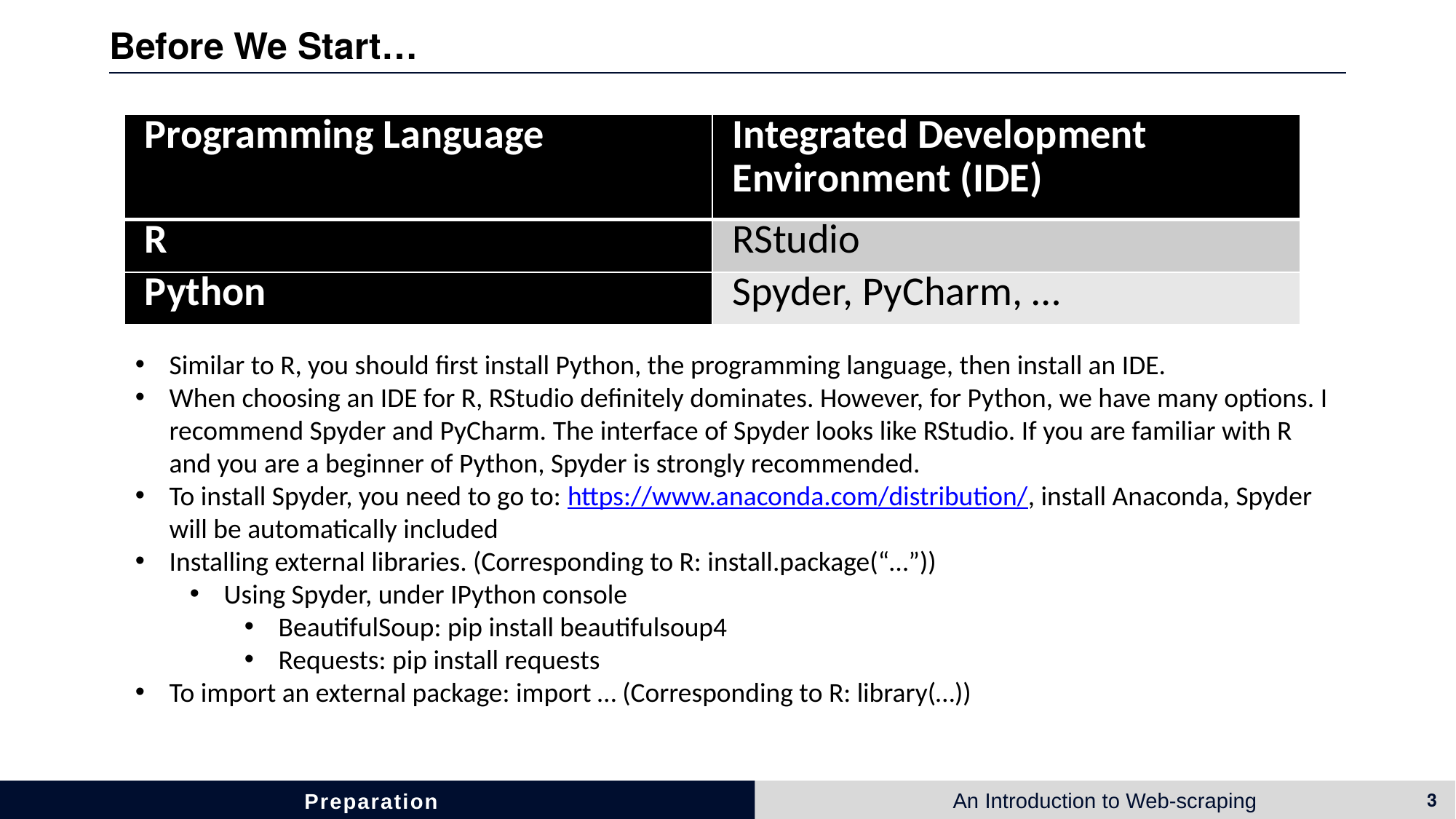

# Before We Start…
| Programming Language | Integrated Development Environment (IDE) |
| --- | --- |
| R | RStudio |
| Python | Spyder, PyCharm, … |
Similar to R, you should first install Python, the programming language, then install an IDE.
When choosing an IDE for R, RStudio definitely dominates. However, for Python, we have many options. I recommend Spyder and PyCharm. The interface of Spyder looks like RStudio. If you are familiar with R and you are a beginner of Python, Spyder is strongly recommended.
To install Spyder, you need to go to: https://www.anaconda.com/distribution/, install Anaconda, Spyder will be automatically included
Installing external libraries. (Corresponding to R: install.package(“…”))
Using Spyder, under IPython console
BeautifulSoup: pip install beautifulsoup4
Requests: pip install requests
To import an external package: import … (Corresponding to R: library(…))
Preparation
3